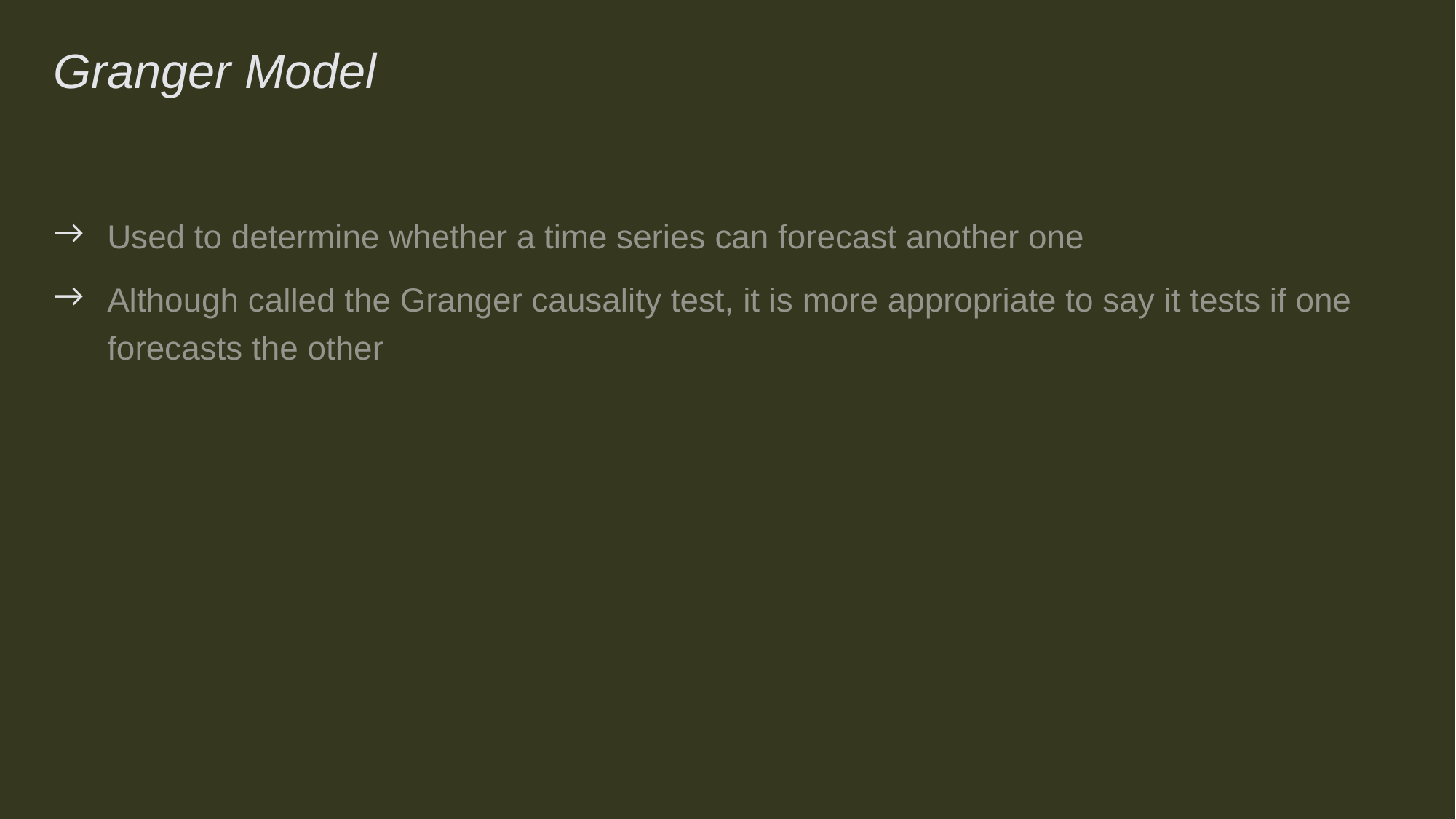

# Granger Model
Used to determine whether a time series can forecast another one
Although called the Granger causality test, it is more appropriate to say it tests if one forecasts the other